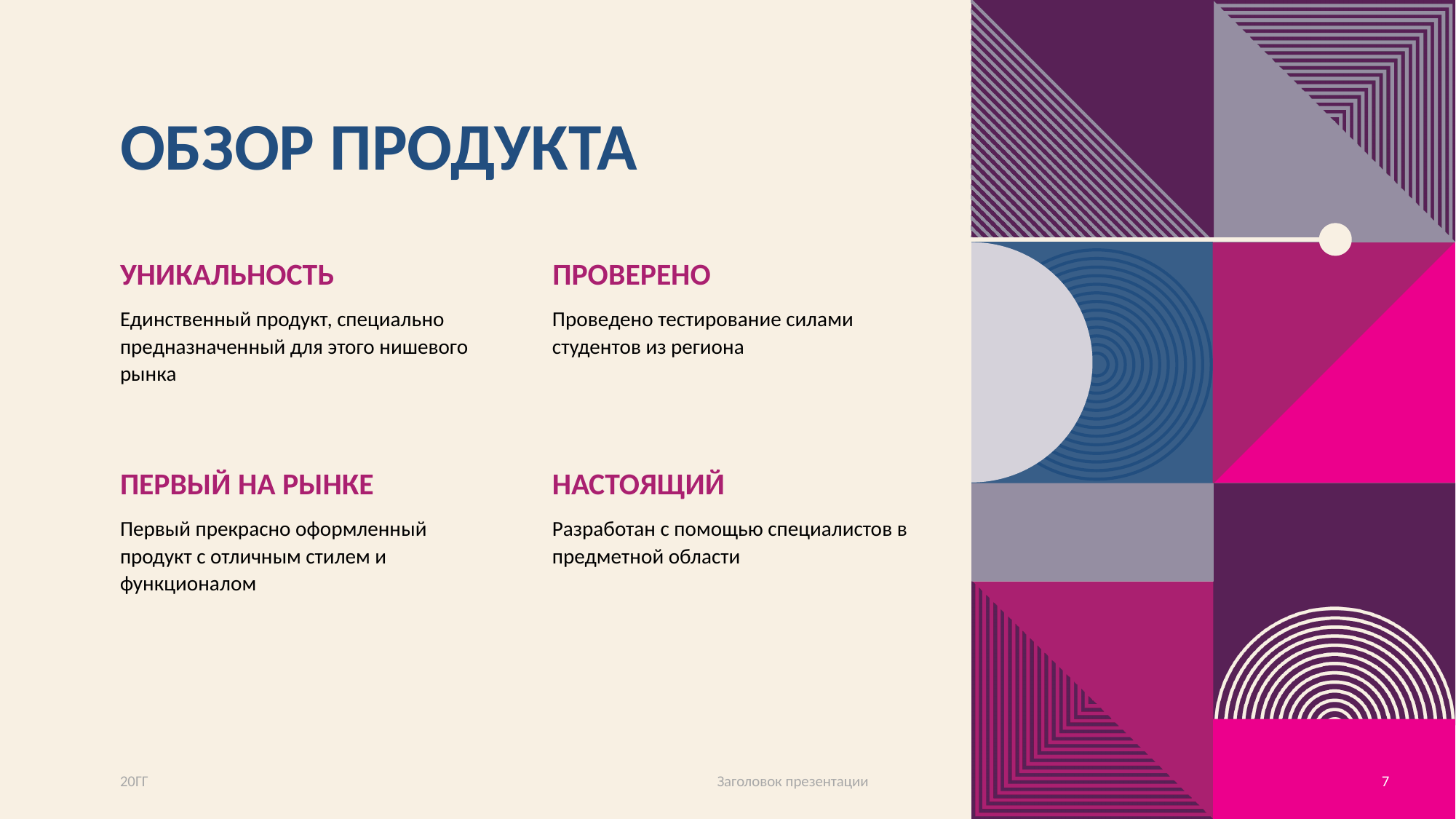

# ОБЗОР ПРОДУКТА
УНИКАЛЬНОСТЬ
ПРОВЕРЕНО
Единственный продукт, специально предназначенный для этого нишевого рынка
Проведено тестирование силами студентов из региона
ПЕРВЫЙ НА РЫНКЕ
НАСТОЯЩИЙ
Первый прекрасно оформленный продукт с отличным стилем и функционалом

Разработан с помощью специалистов в предметной области
20ГГ
Заголовок презентации
7